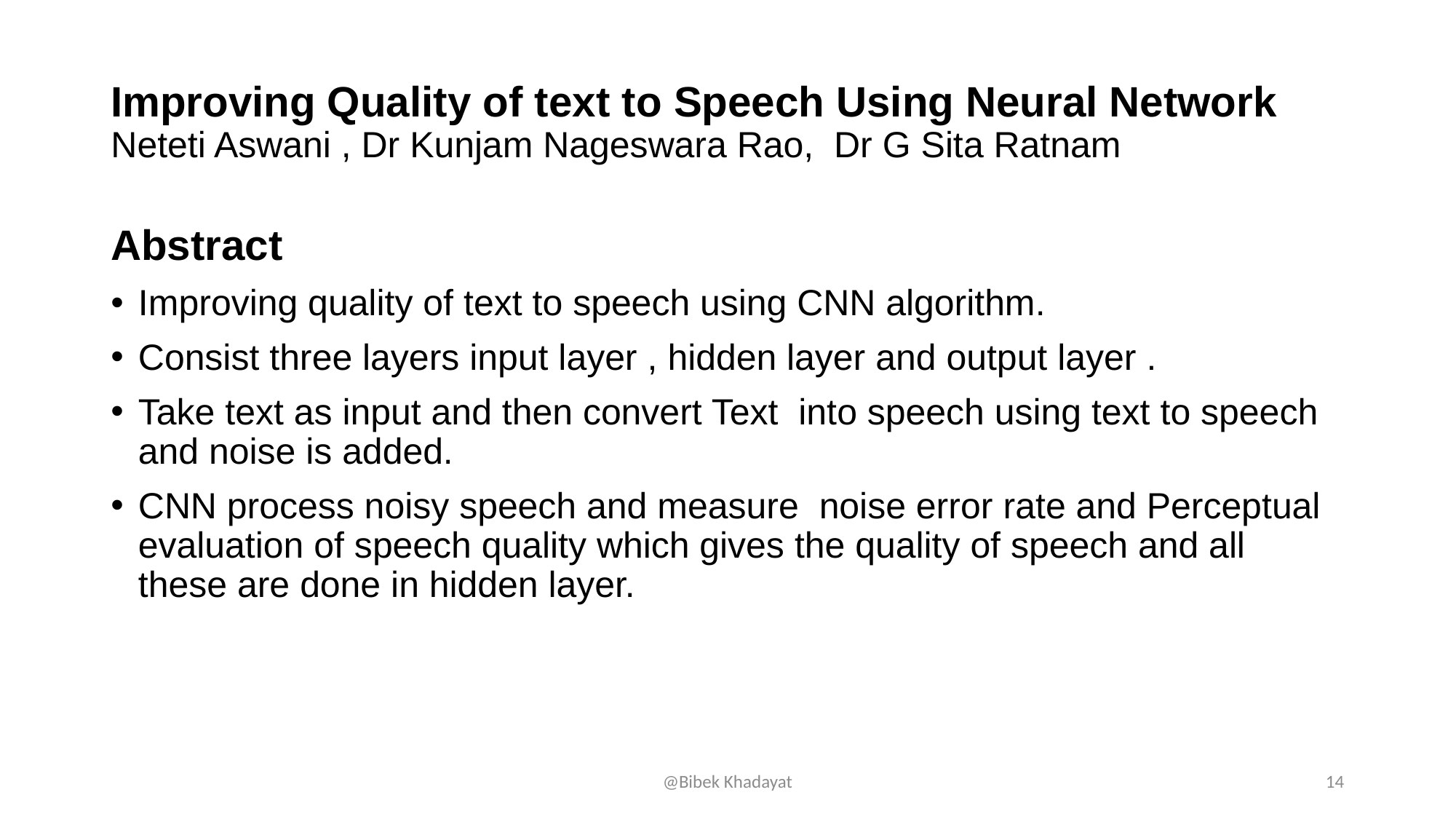

# Improving Quality of text to Speech Using Neural Network Neteti Aswani , Dr Kunjam Nageswara Rao,  Dr G Sita Ratnam
Abstract
Improving quality of text to speech using CNN algorithm.
Consist three layers input layer , hidden layer and output layer .
Take text as input and then convert Text  into speech using text to speech and noise is added.
CNN process noisy speech and measure  noise error rate and Perceptual evaluation of speech quality which gives the quality of speech and all these are done in hidden layer.

@Bibek Khadayat
14